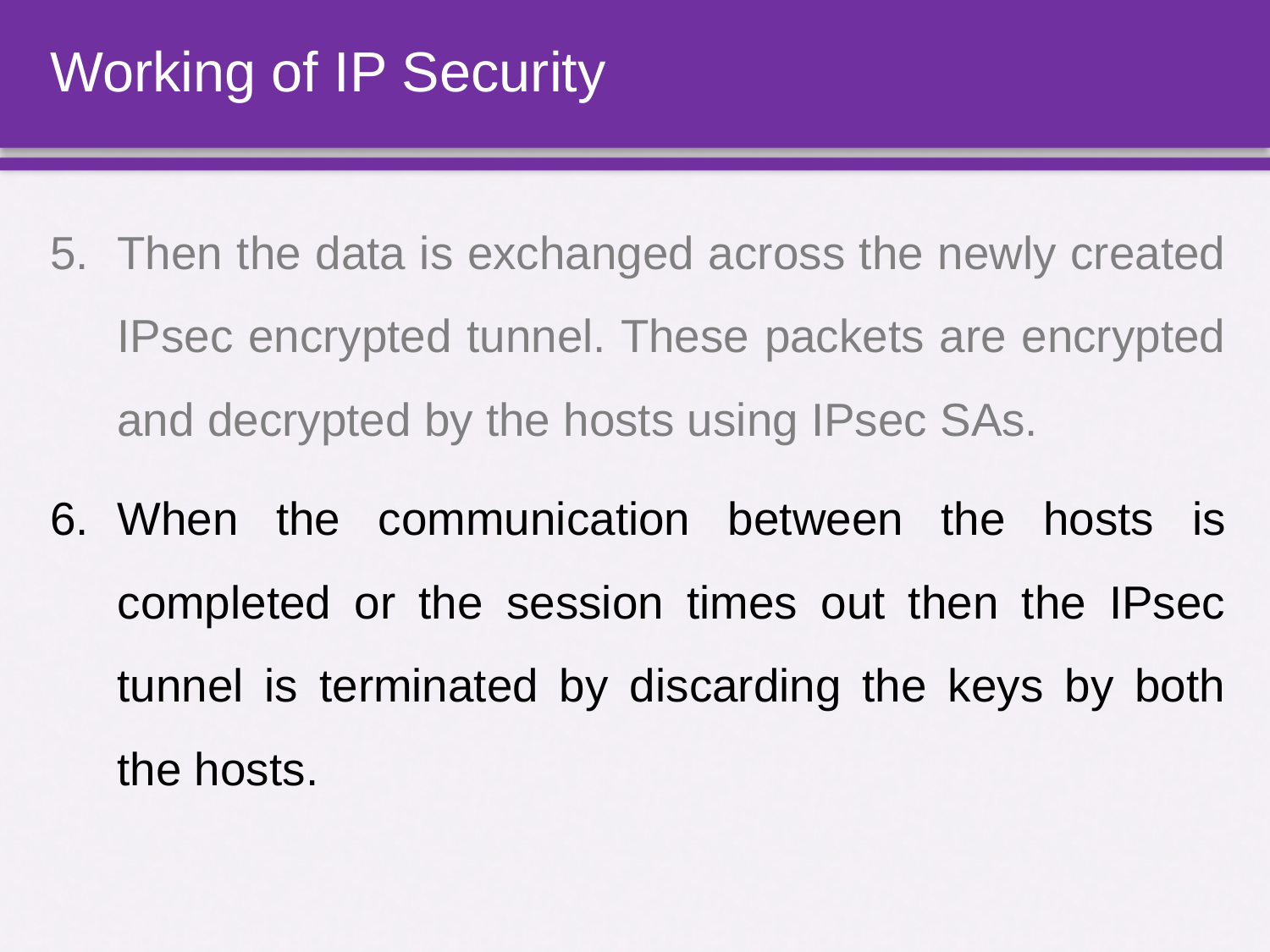

# Working of IP Security
Then the data is exchanged across the newly created IPsec encrypted tunnel. These packets are encrypted and decrypted by the hosts using IPsec SAs.
When the communication between the hosts is completed or the session times out then the IPsec tunnel is terminated by discarding the keys by both the hosts.